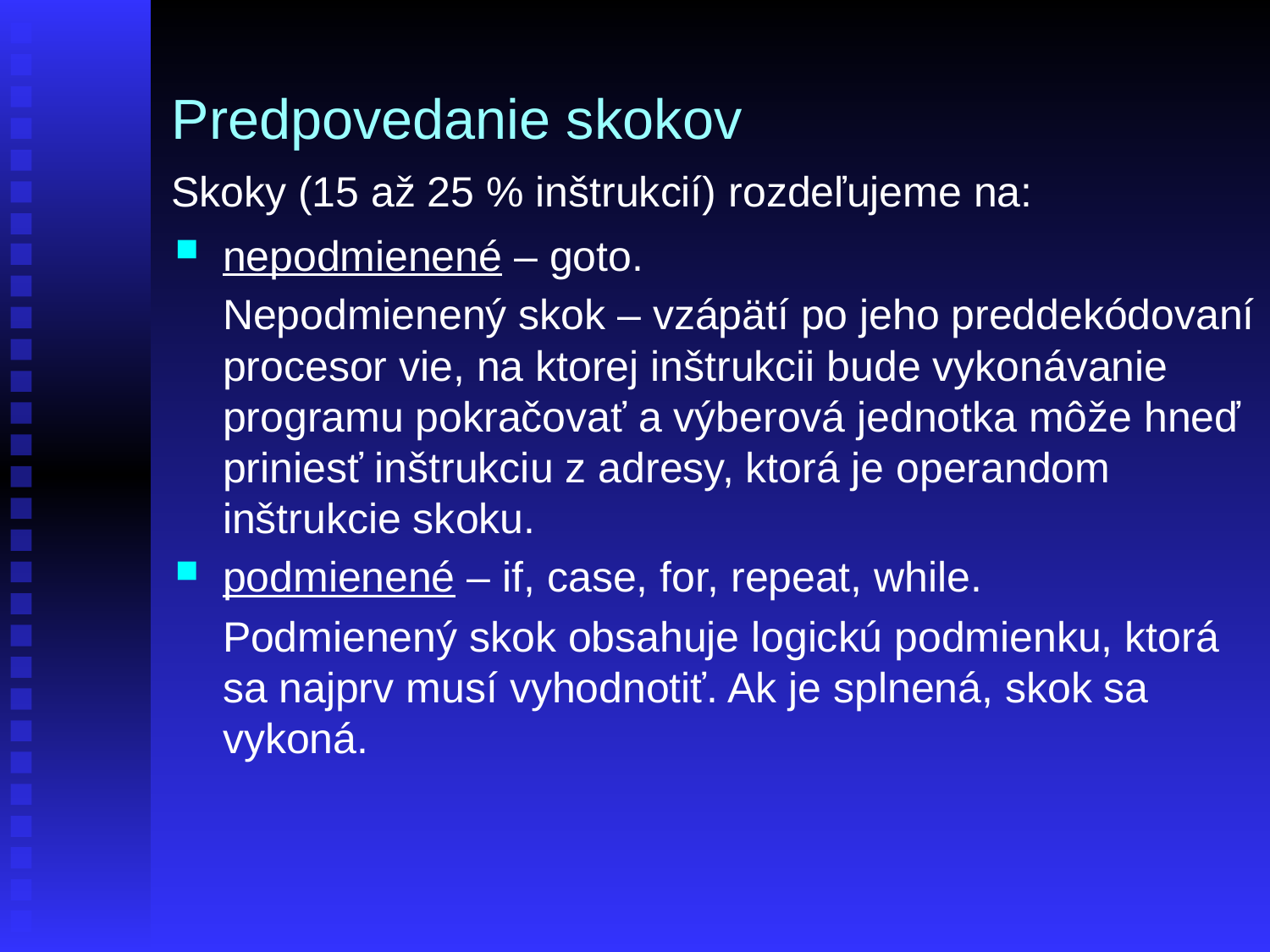

# Predpovedanie skokov
Skoky (15 až 25 % inštrukcií) rozdeľujeme na:
nepodmienené – goto.
	Nepodmienený skok – vzápätí po jeho preddekódovaní procesor vie, na ktorej inštrukcii bude vykonávanie programu pokračovať a výberová jednotka môže hneď priniesť inštrukciu z adresy, ktorá je operandom inštrukcie skoku.
podmienené – if, case, for, repeat, while.
	Podmienený skok obsahuje logickú podmienku, ktorá sa najprv musí vyhodnotiť. Ak je splnená, skok sa vykoná.